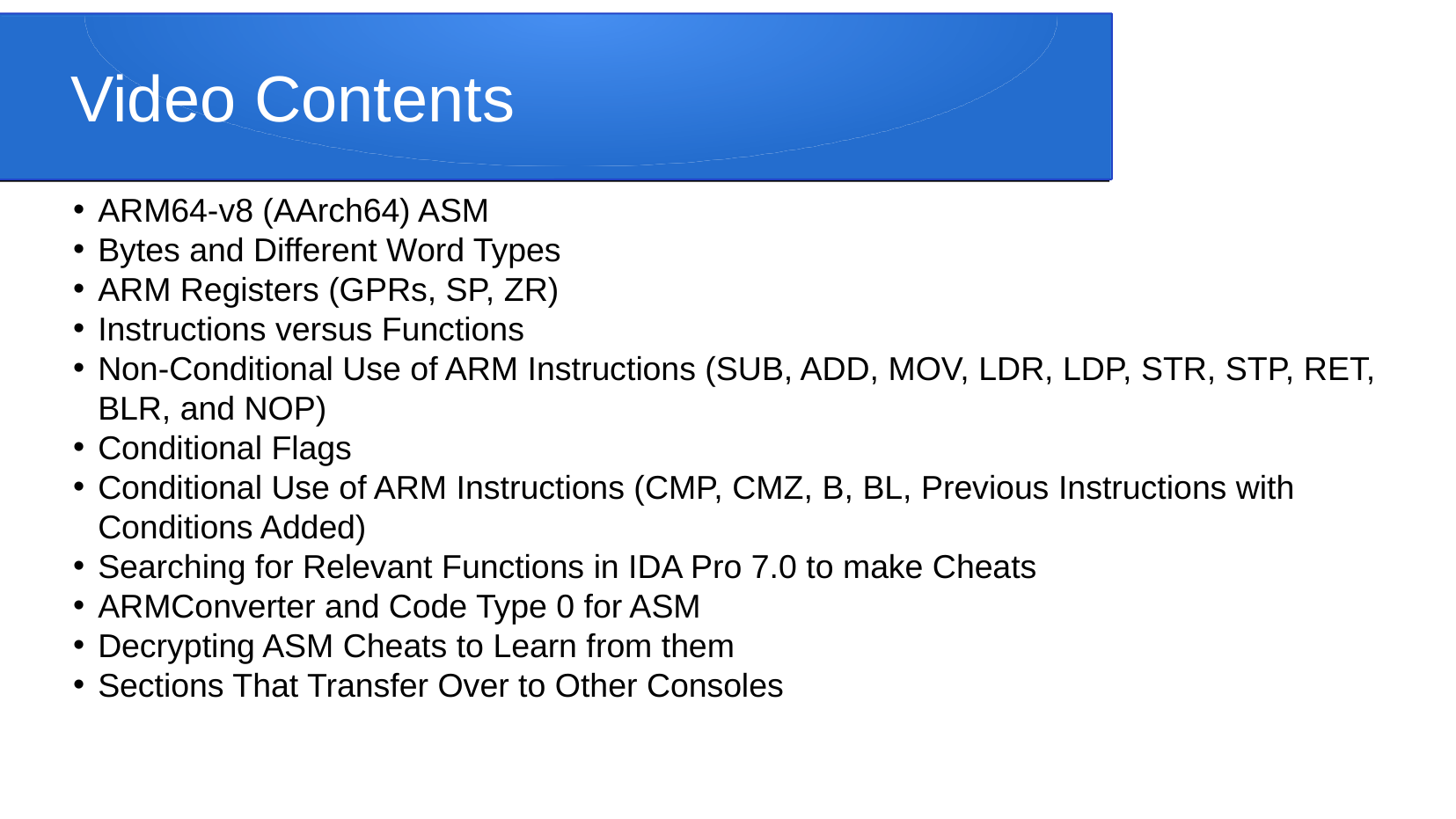

# Video Contents
ARM64-v8 (AArch64) ASM
Bytes and Different Word Types
ARM Registers (GPRs, SP, ZR)
Instructions versus Functions
Non-Conditional Use of ARM Instructions (SUB, ADD, MOV, LDR, LDP, STR, STP, RET, BLR, and NOP)
Conditional Flags
Conditional Use of ARM Instructions (CMP, CMZ, B, BL, Previous Instructions with Conditions Added)
Searching for Relevant Functions in IDA Pro 7.0 to make Cheats
ARMConverter and Code Type 0 for ASM
Decrypting ASM Cheats to Learn from them
Sections That Transfer Over to Other Consoles